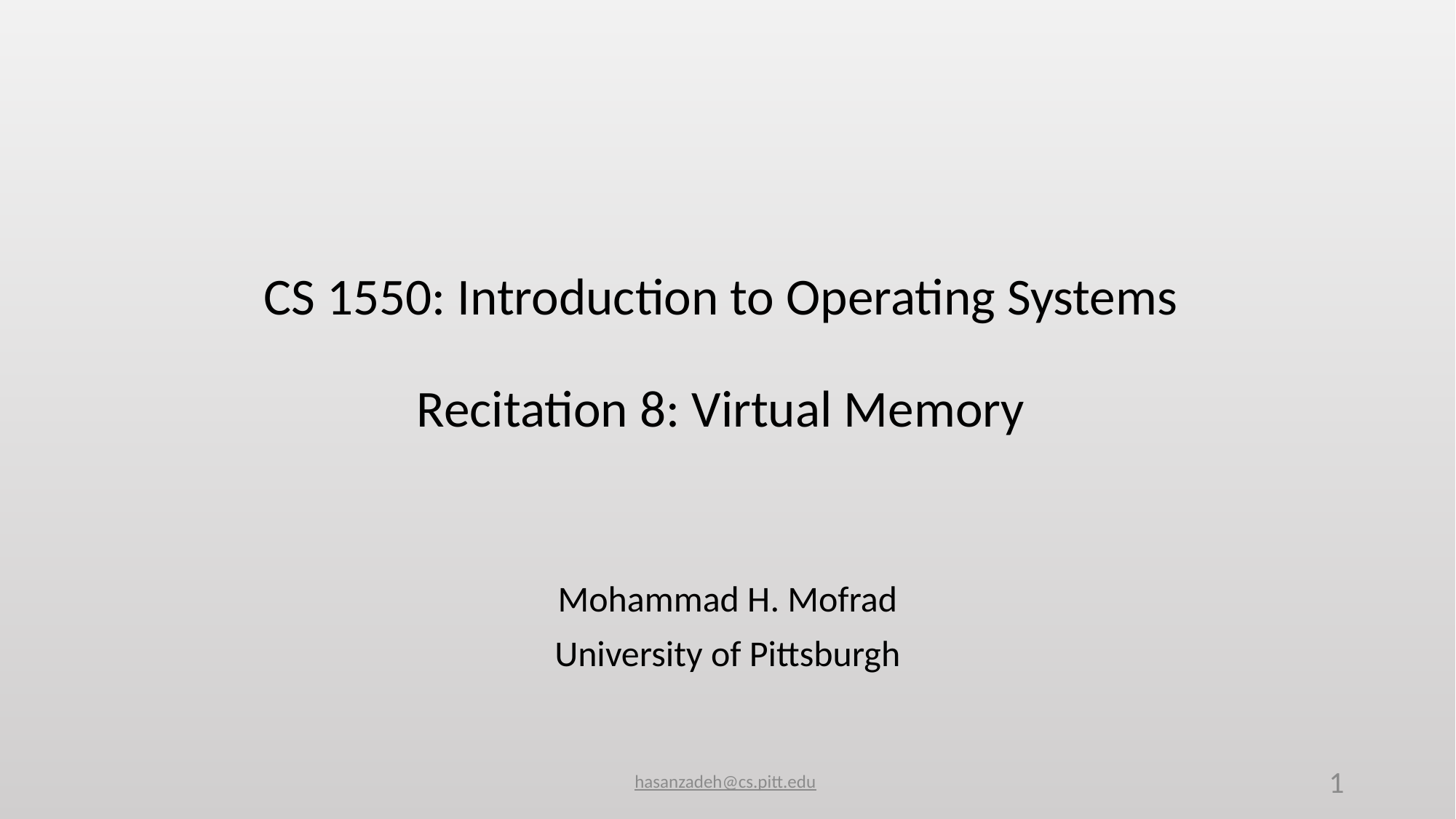

# CS 1550: Introduction to Operating Systems Recitation 8: Virtual Memory
Mohammad H. Mofrad
University of Pittsburgh
hasanzadeh@cs.pitt.edu
1